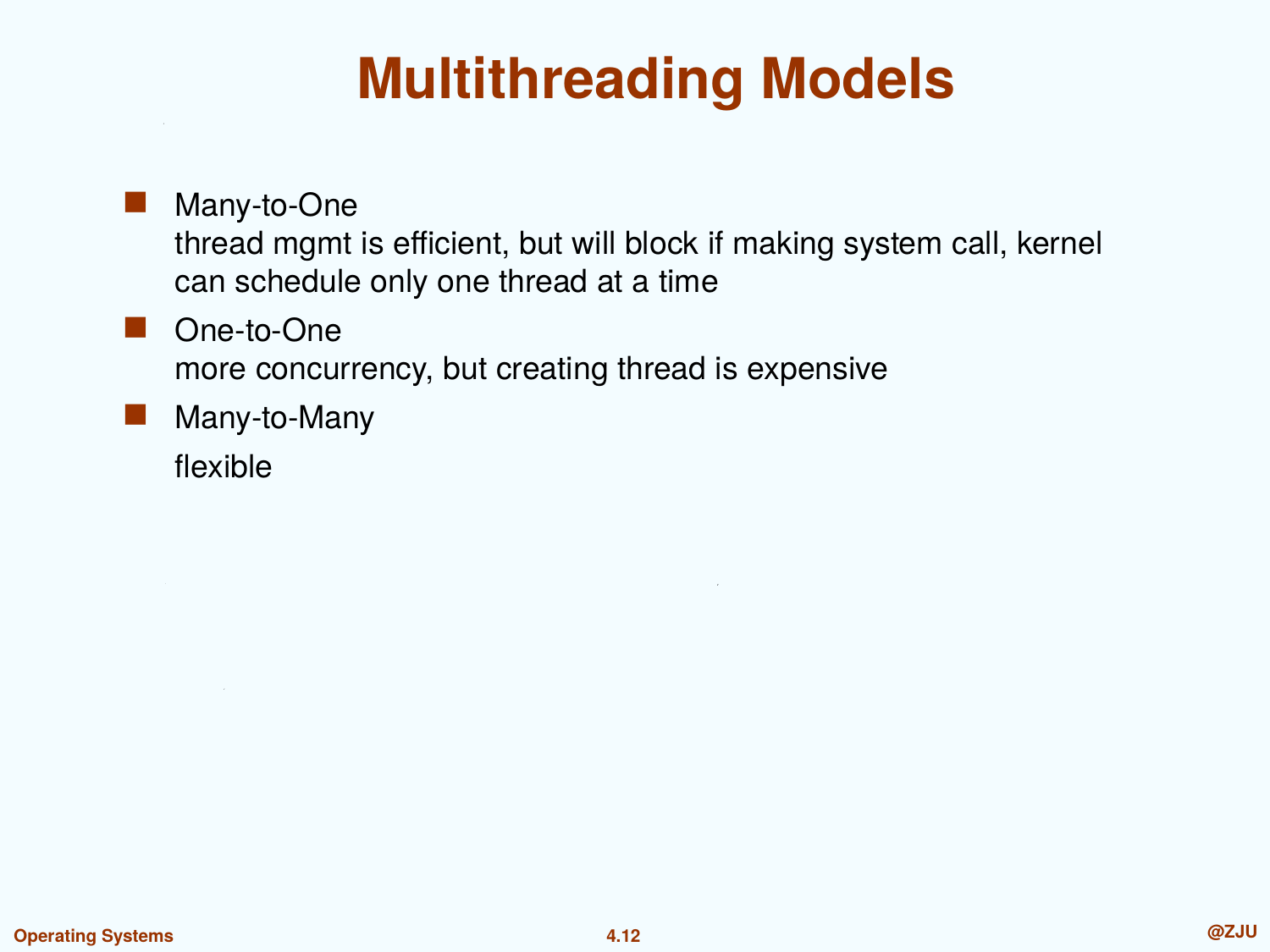

# Multithreading Models
Many-to-One
thread mgmt is efficient, but will block if making system call, kernel can schedule only one thread at a time
One-to-One
more concurrency, but creating thread is expensive
Many-to-Many
	flexible